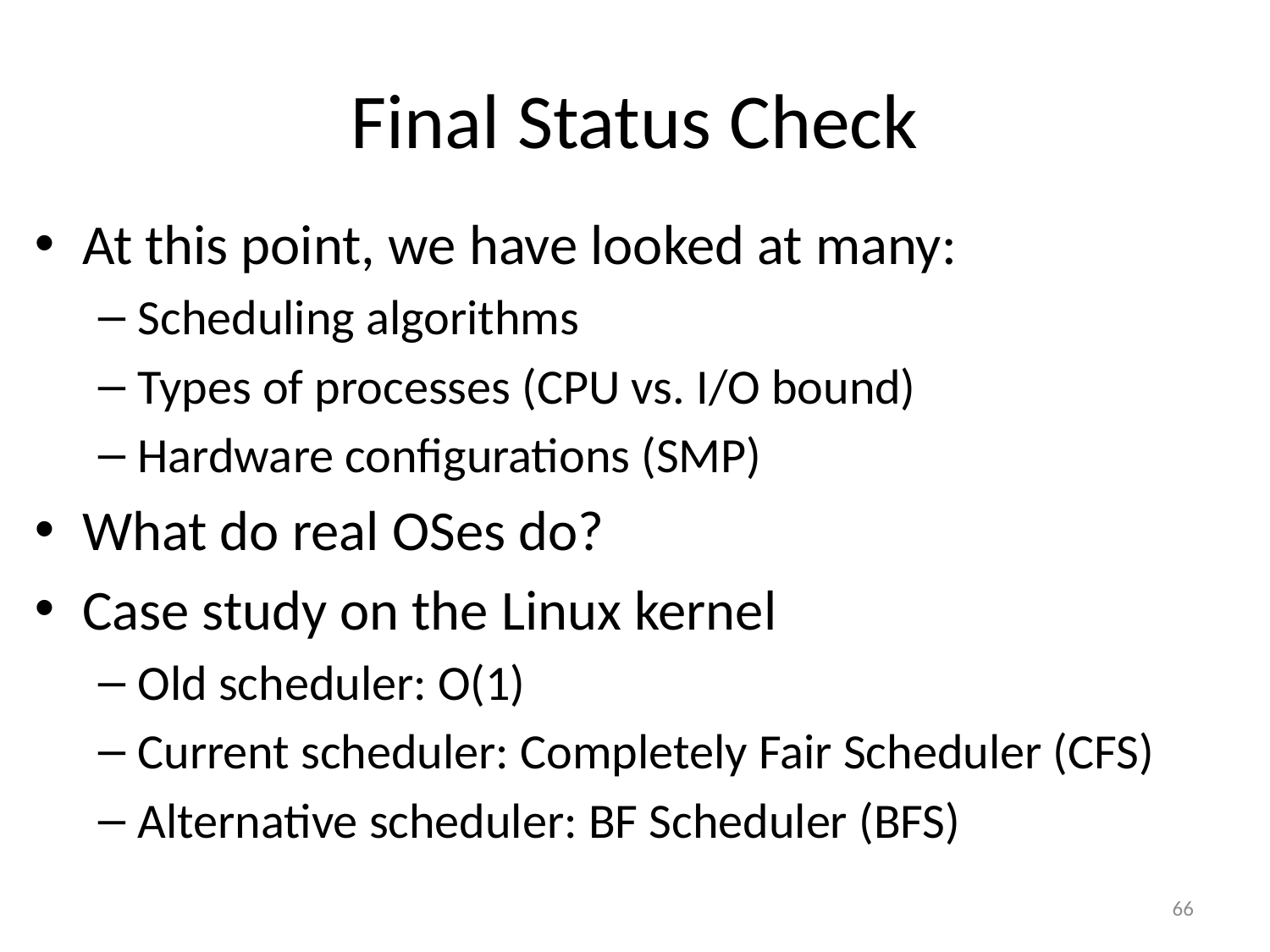

# Final Status Check
At this point, we have looked at many:
Scheduling algorithms
Types of processes (CPU vs. I/O bound)
Hardware configurations (SMP)
What do real OSes do?
Case study on the Linux kernel
Old scheduler: O(1)
Current scheduler: Completely Fair Scheduler (CFS)
Alternative scheduler: BF Scheduler (BFS)
66